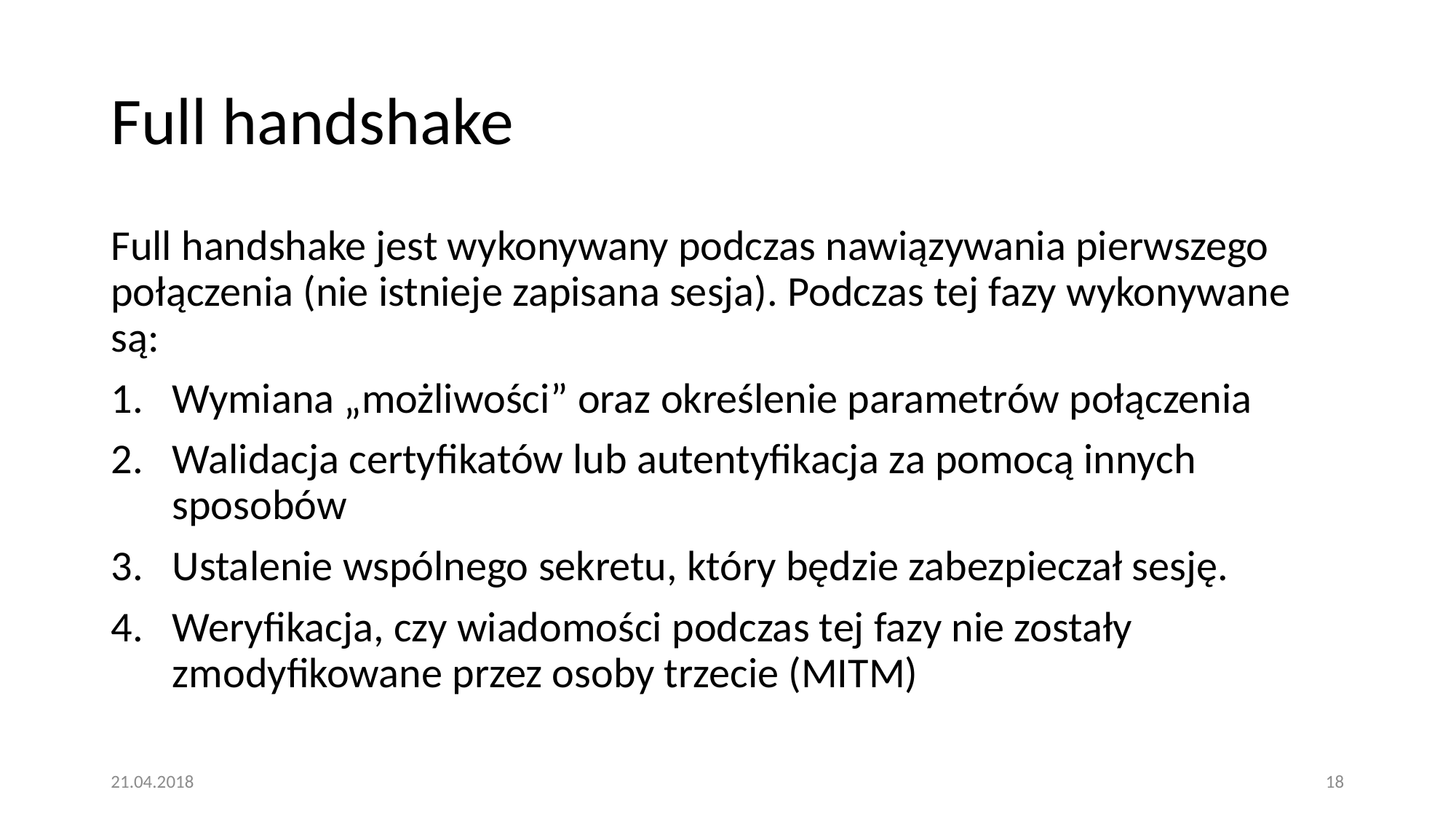

# Full handshake
Full handshake jest wykonywany podczas nawiązywania pierwszego połączenia (nie istnieje zapisana sesja). Podczas tej fazy wykonywane są:
Wymiana „możliwości” oraz określenie parametrów połączenia
Walidacja certyfikatów lub autentyfikacja za pomocą innych sposobów
Ustalenie wspólnego sekretu, który będzie zabezpieczał sesję.
Weryfikacja, czy wiadomości podczas tej fazy nie zostały zmodyfikowane przez osoby trzecie (MITM)
21.04.2018
18